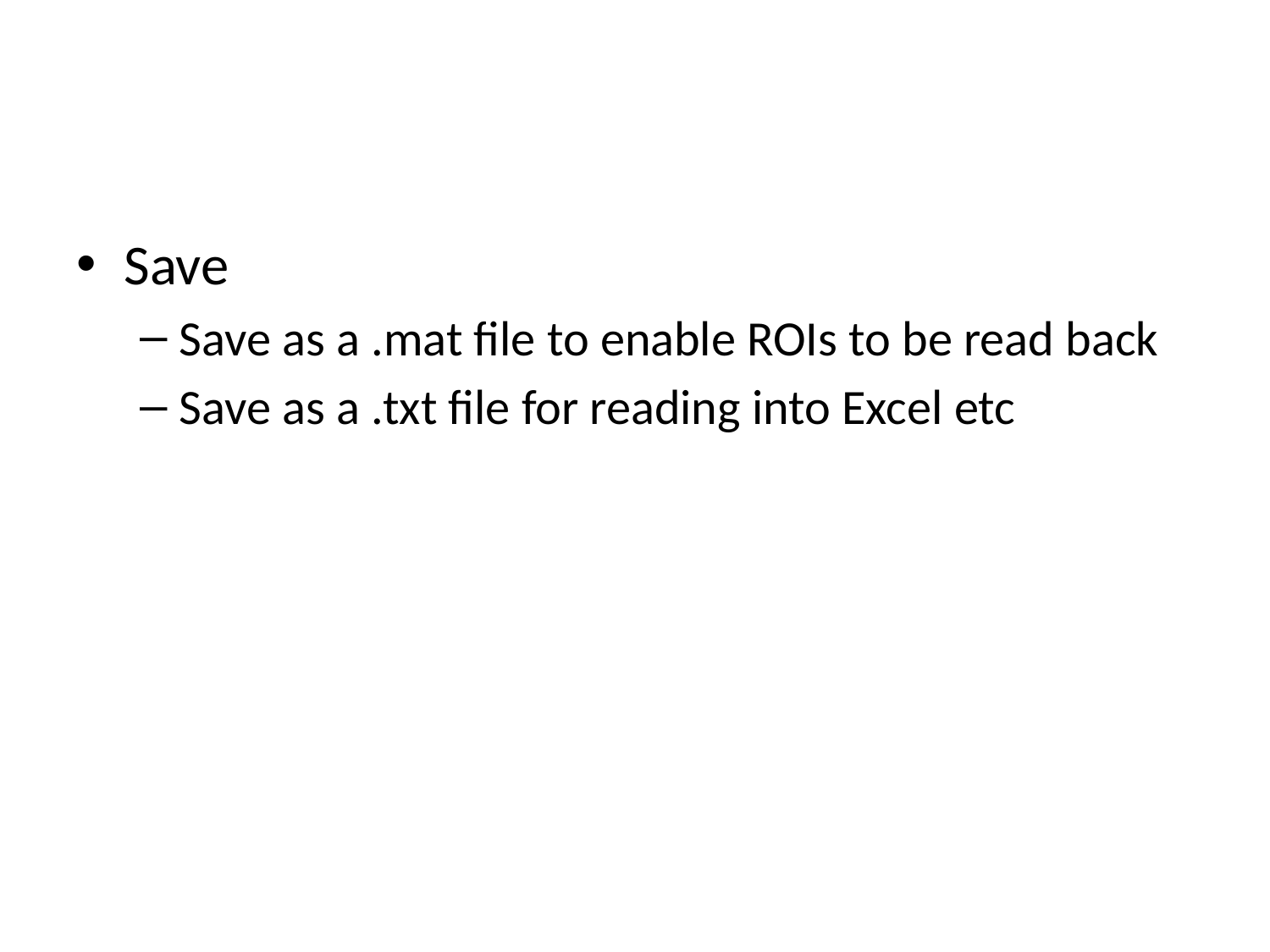

#
Save
Save as a .mat file to enable ROIs to be read back
Save as a .txt file for reading into Excel etc